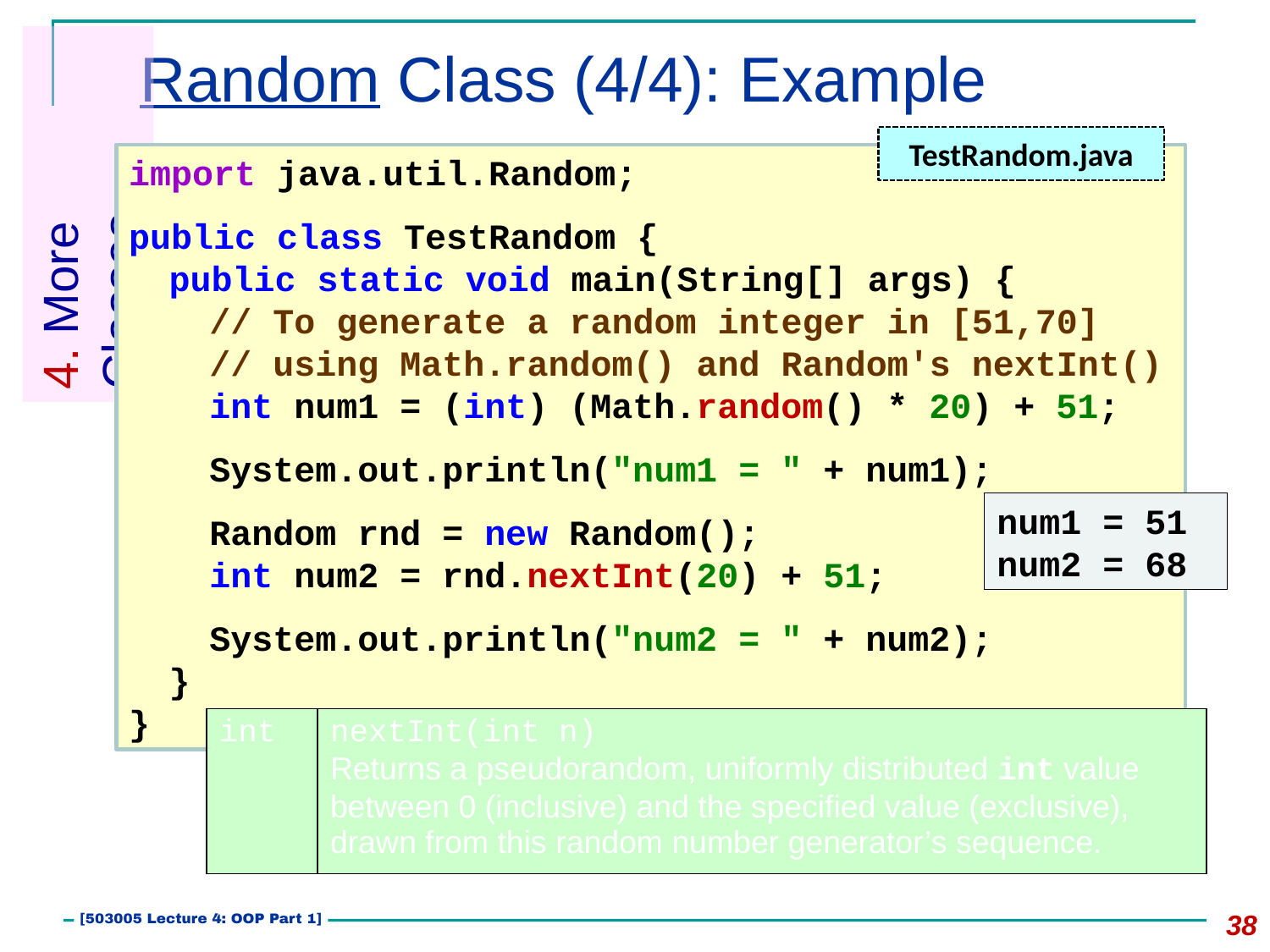

Random Class (4/4): Example
TestRandom.java
import java.util.Random;

public class TestRandom {
	public static void main(String[] args) {
		// To generate a random integer in [51,70]
		// using Math.random() and Random's nextInt()
		int num1 = (int) (Math.random() * 20) + 51;

		System.out.println("num1 = " + num1);

		Random rnd = new Random();
		int num2 = rnd.nextInt(20) + 51;

		System.out.println("num2 = " + num2);
	}
}
4. More Classes
num1 = 51
num2 = 68
| int | nextInt(int n) Returns a pseudorandom, uniformly distributed int value between 0 (inclusive) and the specified value (exclusive), drawn from this random number generator’s sequence. |
| --- | --- |
38
[503005 Lecture 4: OOP Part 1]